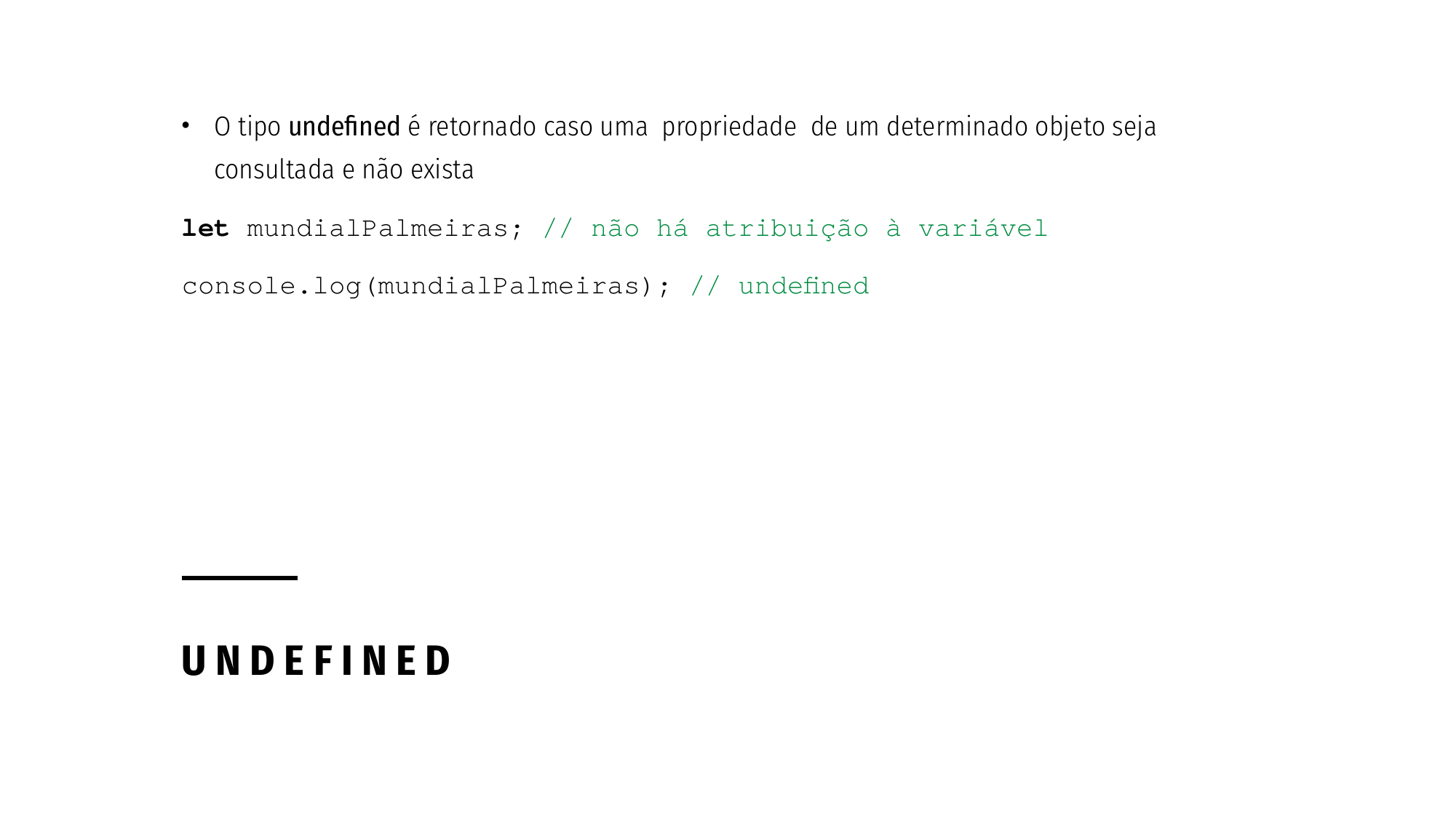

O tipo undefined é retornado caso uma  propriedade  de um determinado objeto seja consultada e não exista
let mundialPalmeiras; // não há atribuição à variável
console.log(mundialPalmeiras); // undefined

# Undefined